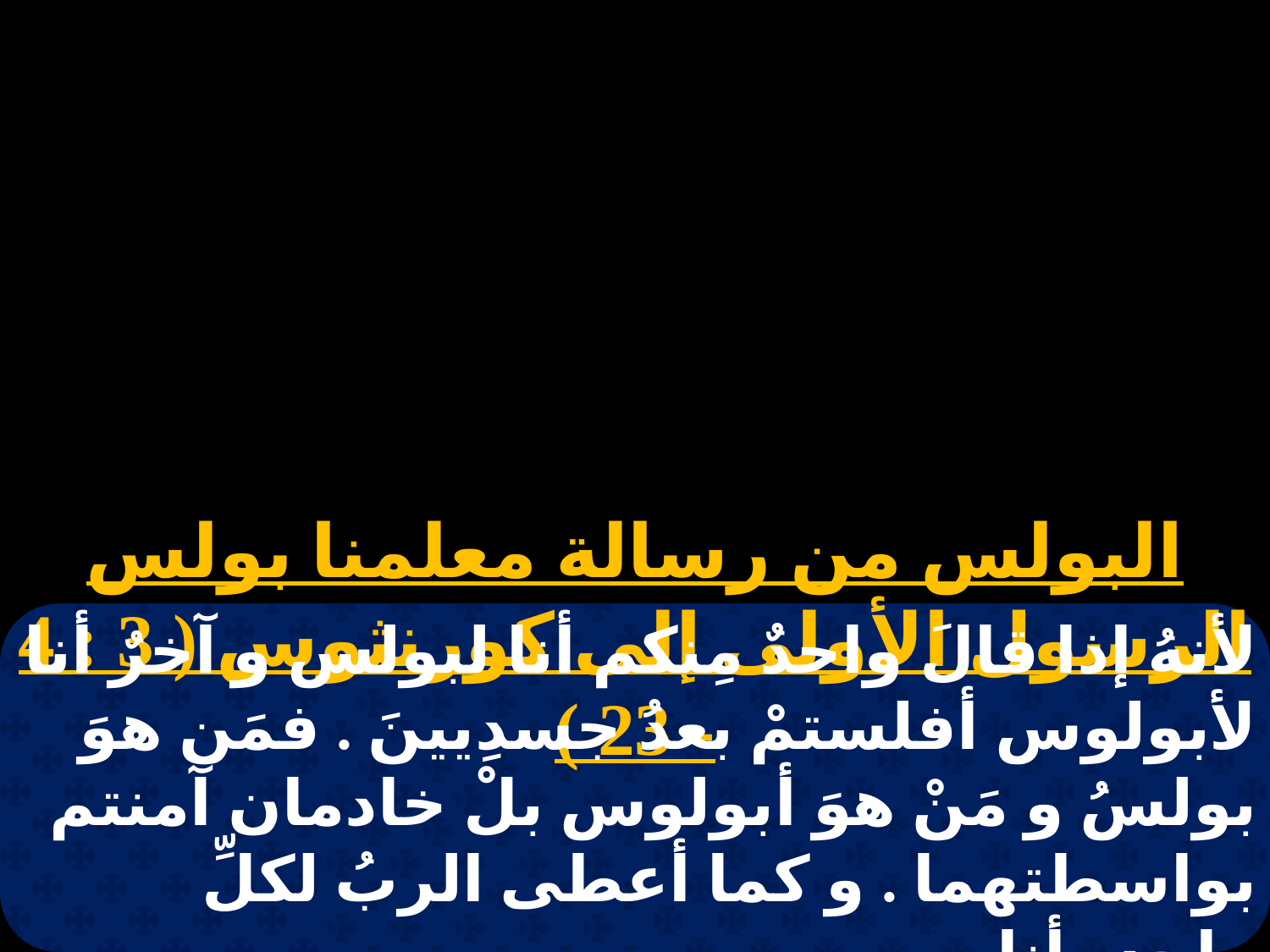

# 20 بشنس
البولس من رسالة معلمنا بولس الرسول الأولى إلى كورنثوس ( 3 : 4 - 23 )
لأنهُ إذا قالَ واحدٌ مِنكم أنا لبولس و آخرٌ أنا لأبولوس أفلستمْ بعدُ جسدِيينَ . فمَن هوَ بولسُ و مَنْ هوَ أبولوس بلْ خادمان آمنتم بواسطتهما . و كما أعطى الربُ لكلِّ واحدٍ . أنا